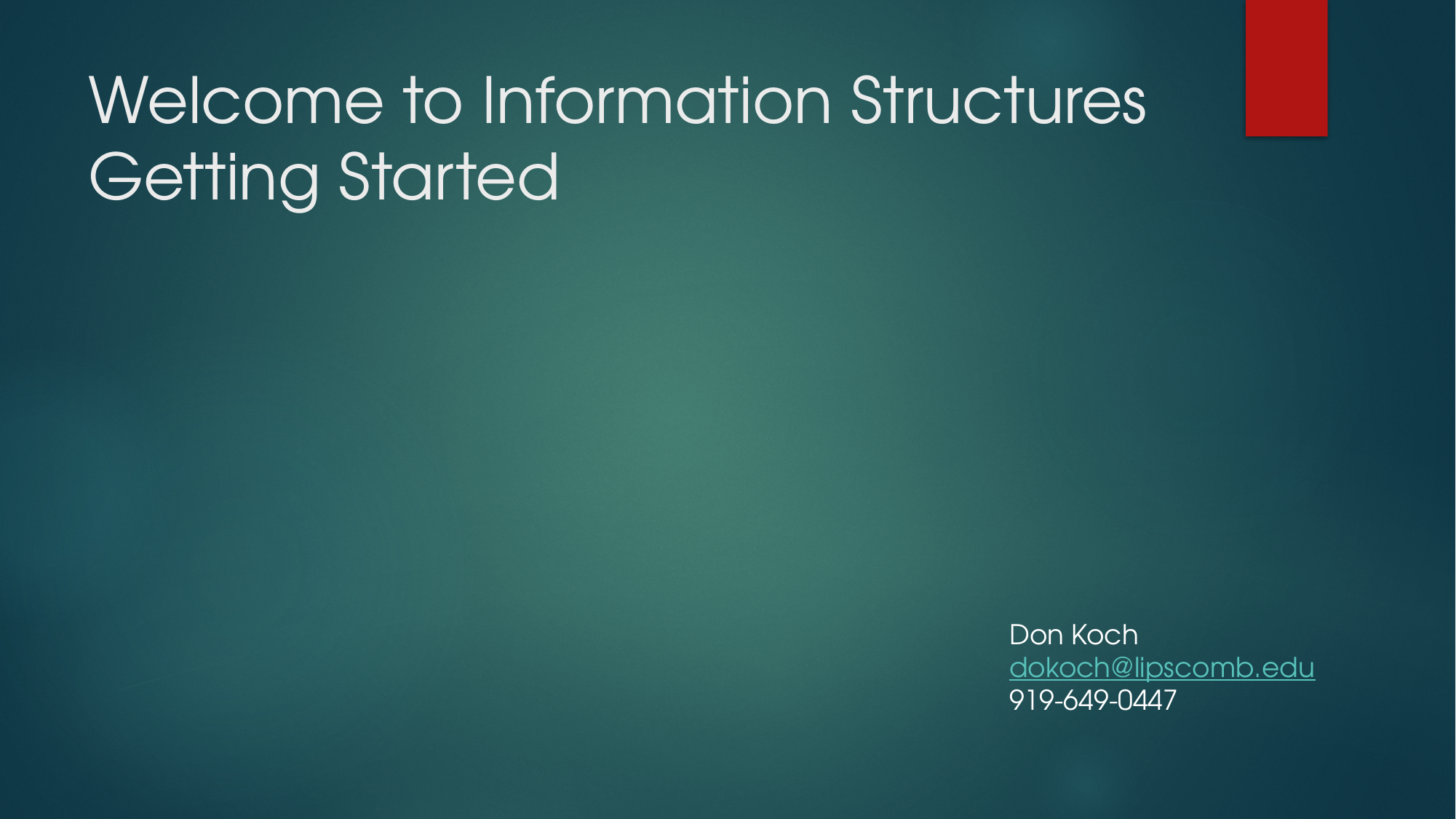

# Welcome to Information Structures Getting Started
Don Koch
dokoch@lipscomb.edu
919-649-0447